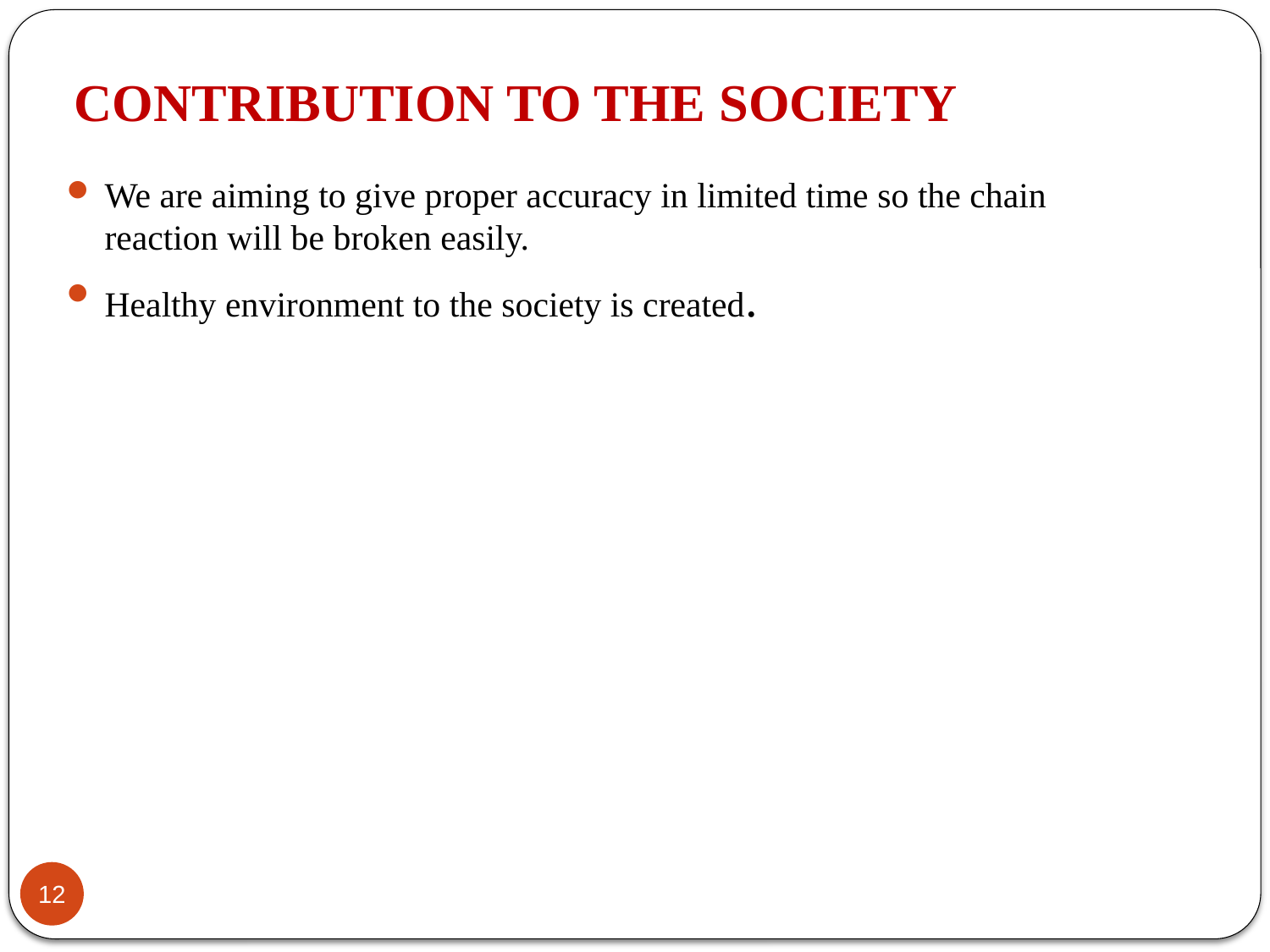

# CONTRIBUTION TO THE SOCIETY
We are aiming to give proper accuracy in limited time so the chain reaction will be broken easily.
Healthy environment to the society is created.

12